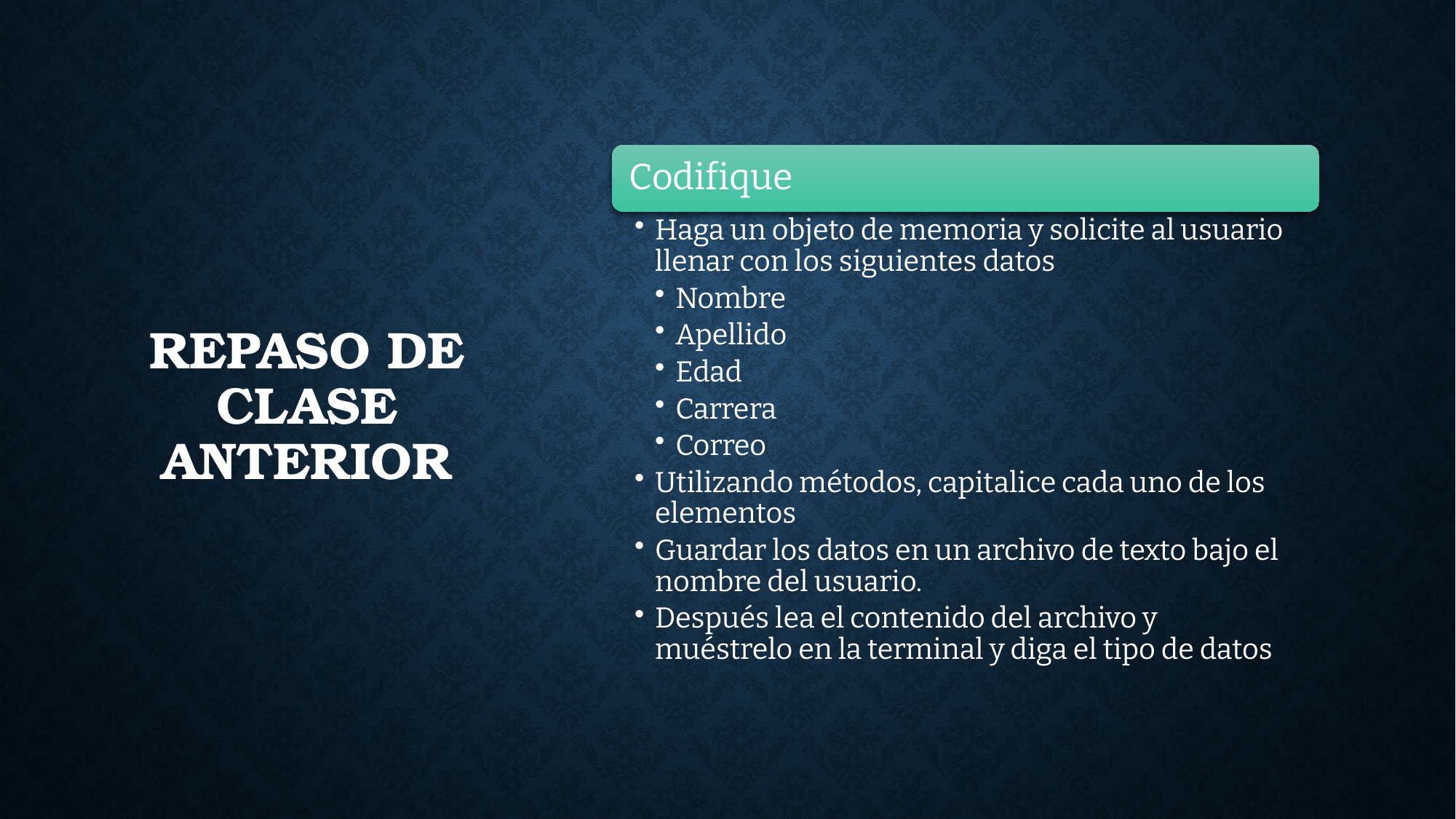

# Repaso de clase anterior
Codifique
Haga un objeto de memoria y solicite al usuario llenar con los siguientes datos
Nombre
Apellido
Edad
Carrera
Correo
Utilizando métodos, capitalice cada uno de los elementos
Guardar los datos en un archivo de texto bajo el nombre del usuario.
Después lea el contenido del archivo y muéstrelo en la terminal y diga el tipo de datos